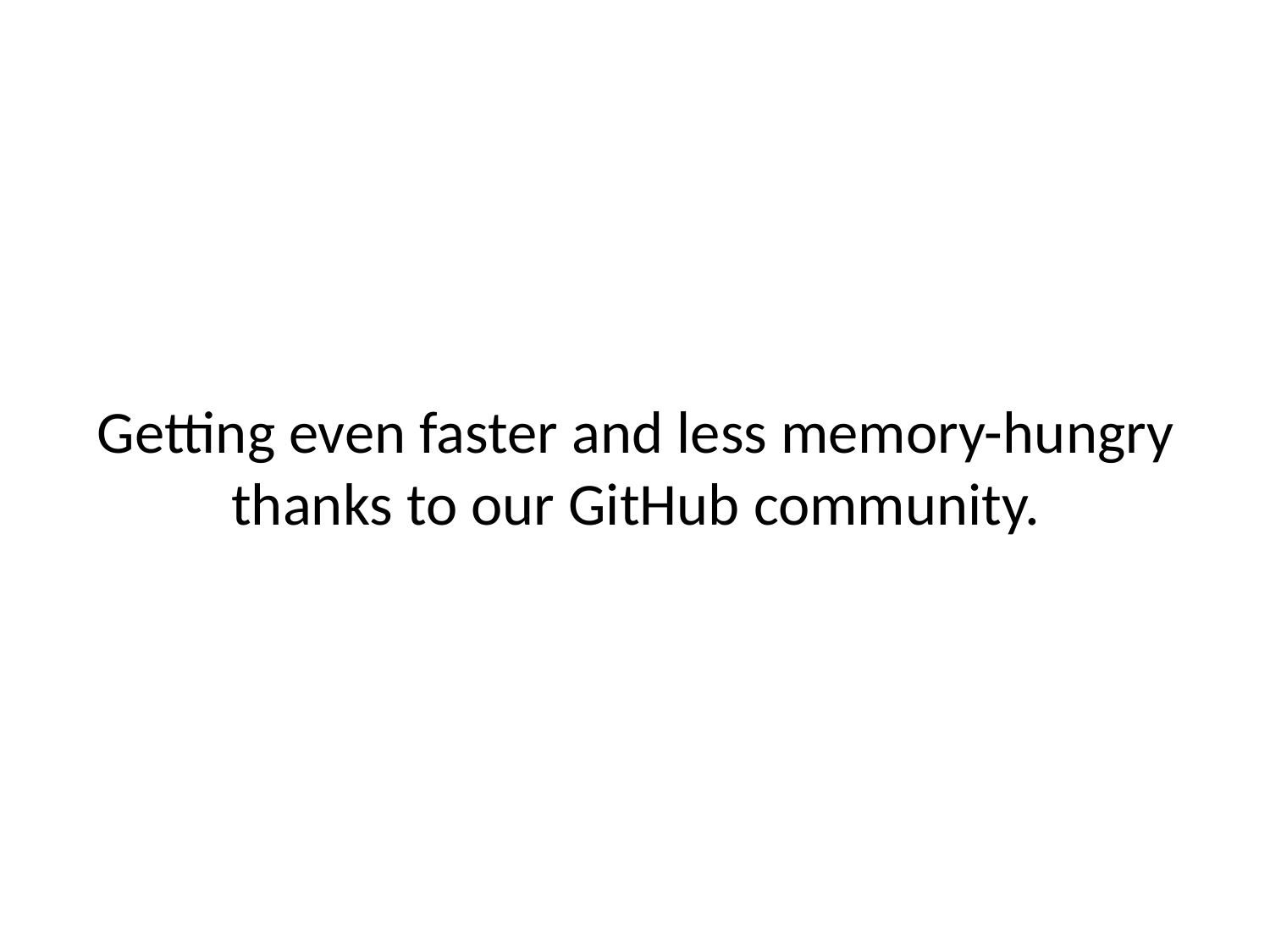

# Getting even faster and less memory-hungry thanks to our GitHub community.